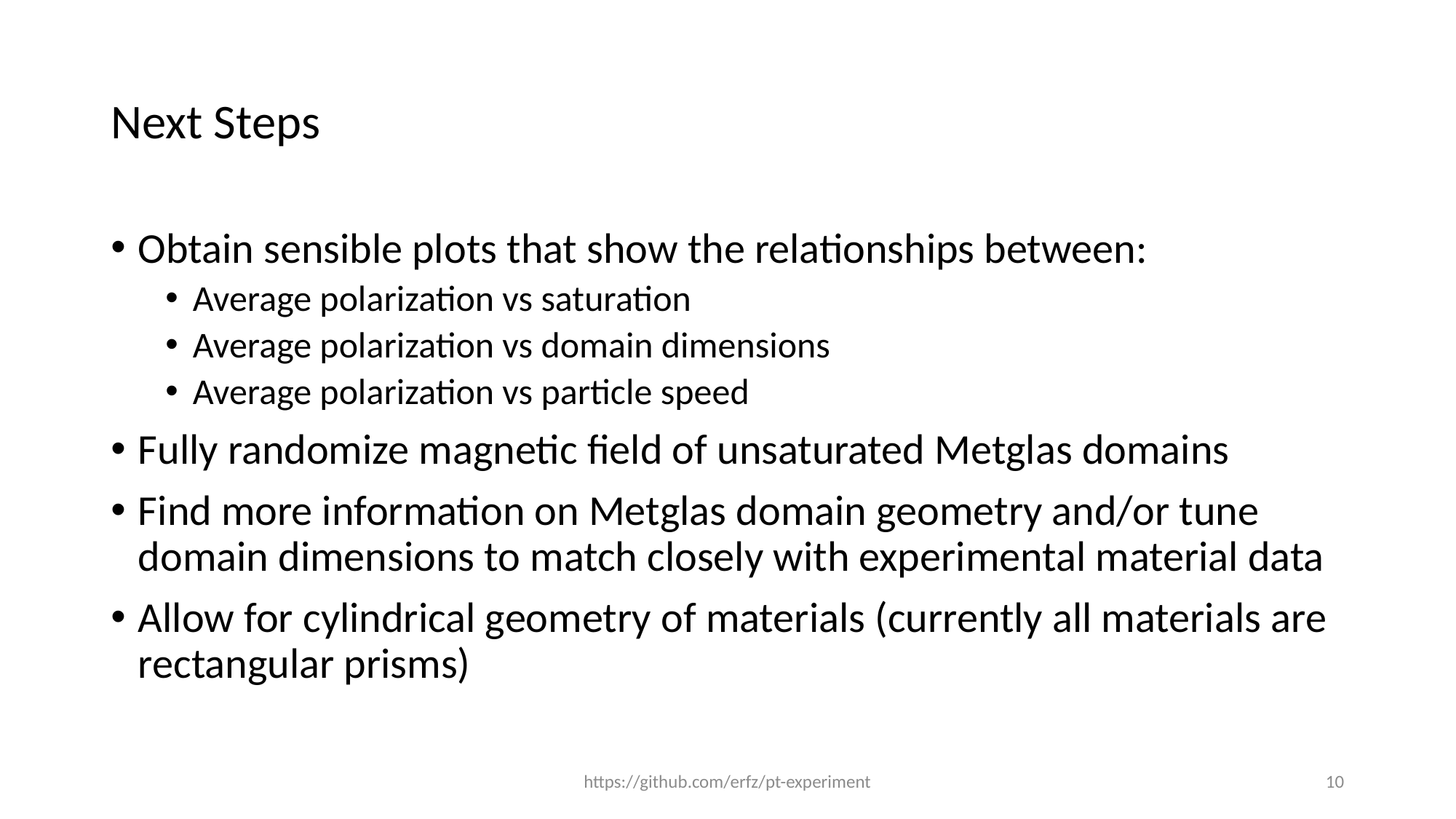

# Next Steps
Obtain sensible plots that show the relationships between:
Average polarization vs saturation
Average polarization vs domain dimensions
Average polarization vs particle speed
Fully randomize magnetic field of unsaturated Metglas domains
Find more information on Metglas domain geometry and/or tune domain dimensions to match closely with experimental material data
Allow for cylindrical geometry of materials (currently all materials are rectangular prisms)
https://github.com/erfz/pt-experiment
10